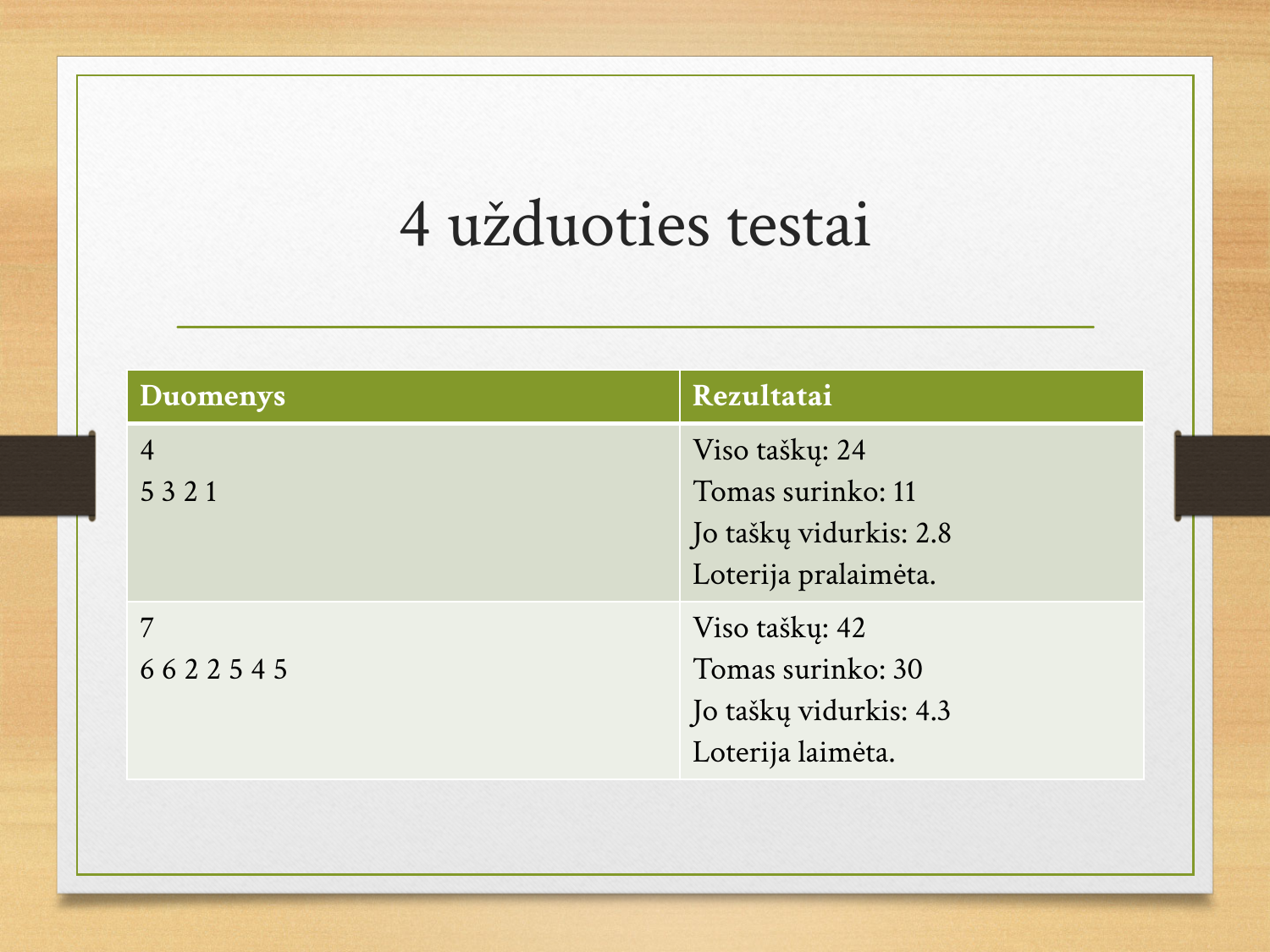

# 4 užduoties testai
| Duomenys | Rezultatai |
| --- | --- |
| 4 5 3 2 1 | Viso taškų: 24 Tomas surinko: 11 Jo taškų vidurkis: 2.8 Loterija pralaimėta. |
| 7 6 6 2 2 5 4 5 | Viso taškų: 42 Tomas surinko: 30 Jo taškų vidurkis: 4.3 Loterija laimėta. |